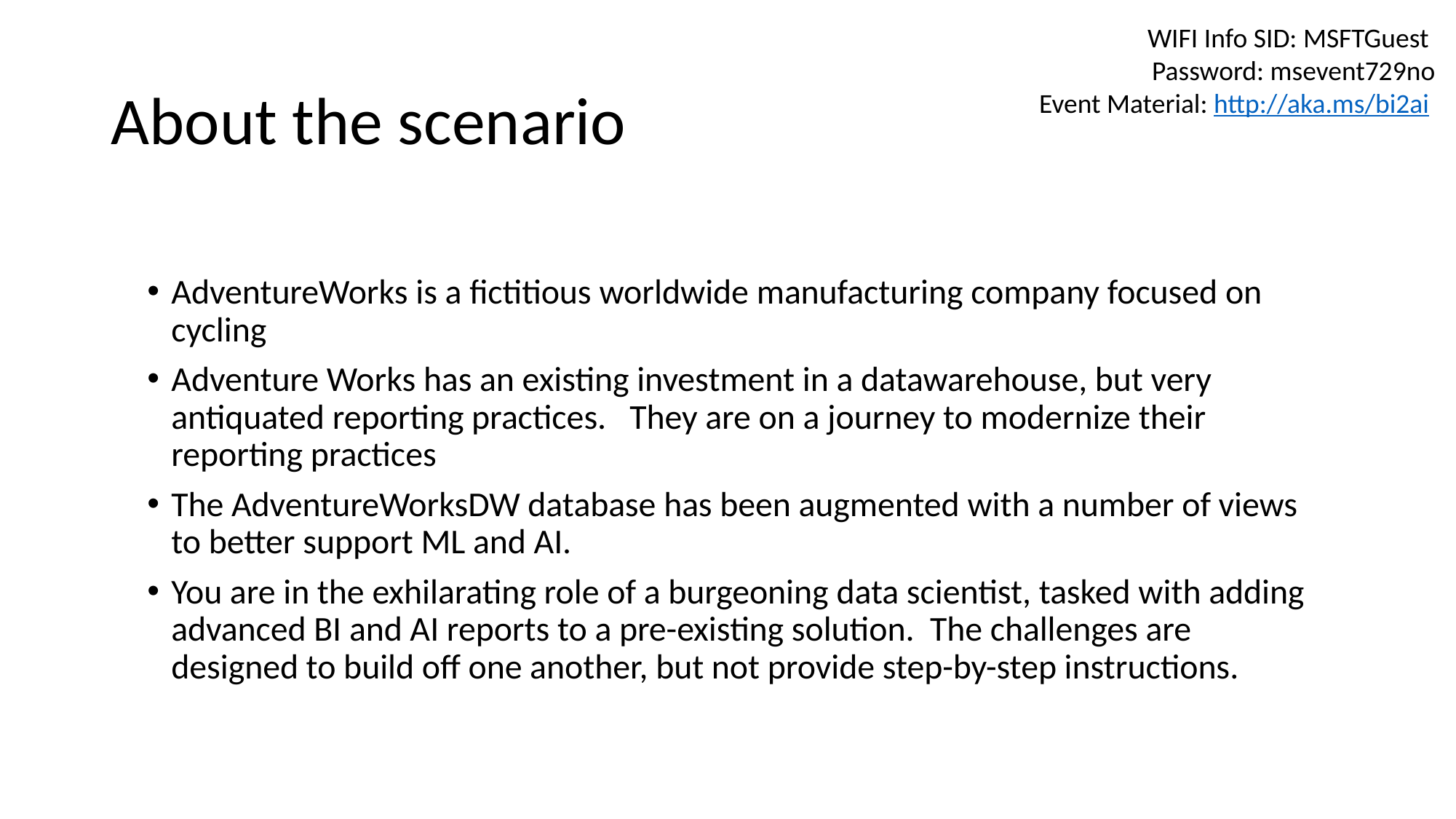

# About the scenario
AdventureWorks is a fictitious worldwide manufacturing company focused on cycling
Adventure Works has an existing investment in a datawarehouse, but very antiquated reporting practices.   They are on a journey to modernize their reporting practices
The AdventureWorksDW database has been augmented with a number of views to better support ML and AI.
You are in the exhilarating role of a burgeoning data scientist, tasked with adding advanced BI and AI reports to a pre-existing solution.  The challenges are designed to build off one another, but not provide step-by-step instructions.